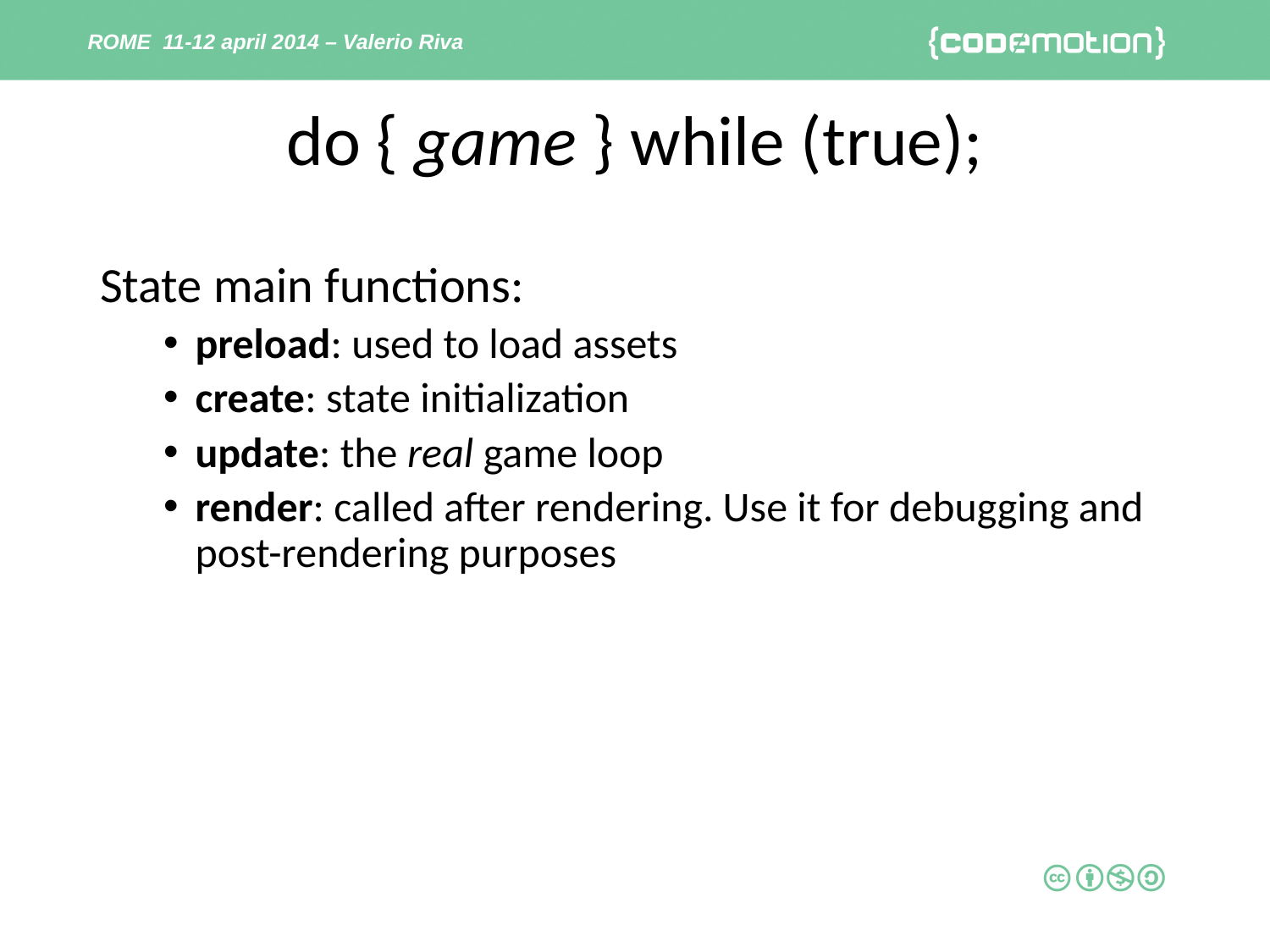

ROME  11-12 april 2014 – Valerio Riva
# do { game } while (true);
State main functions:
preload: used to load assets
create: state initialization
update: the real game loop
render: called after rendering. Use it for debugging and post-rendering purposes
9